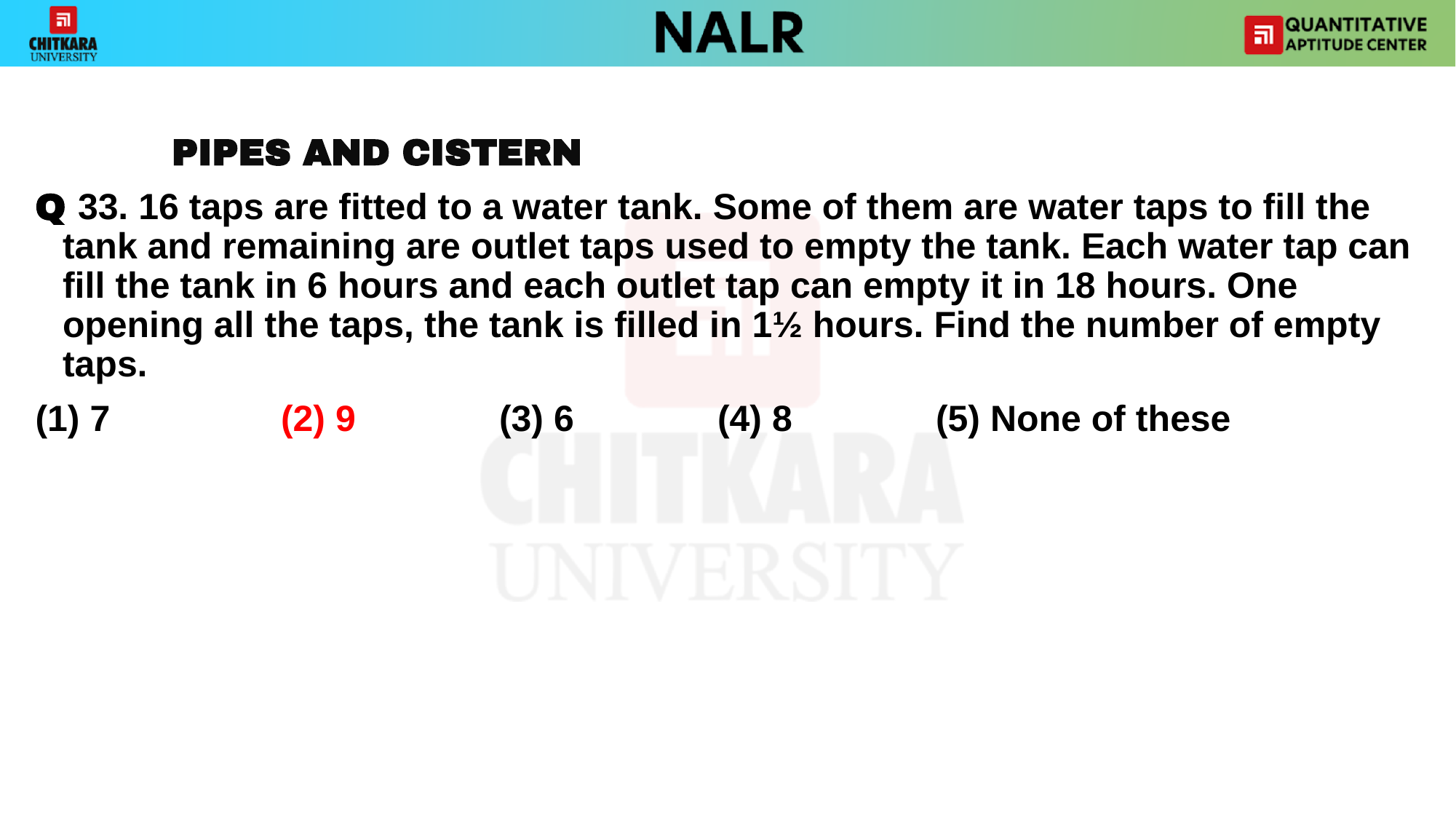

#
		PIPES AND CISTERN
Q 33. 16 taps are fitted to a water tank. Some of them are water taps to fill the tank and remaining are outlet taps used to empty the tank. Each water tap can fill the tank in 6 hours and each outlet tap can empty it in 18 hours. One opening all the taps, the tank is filled in 1½ hours. Find the number of empty taps.
(1) 7 		(2) 9 		(3) 6 		(4) 8 		(5) None of these